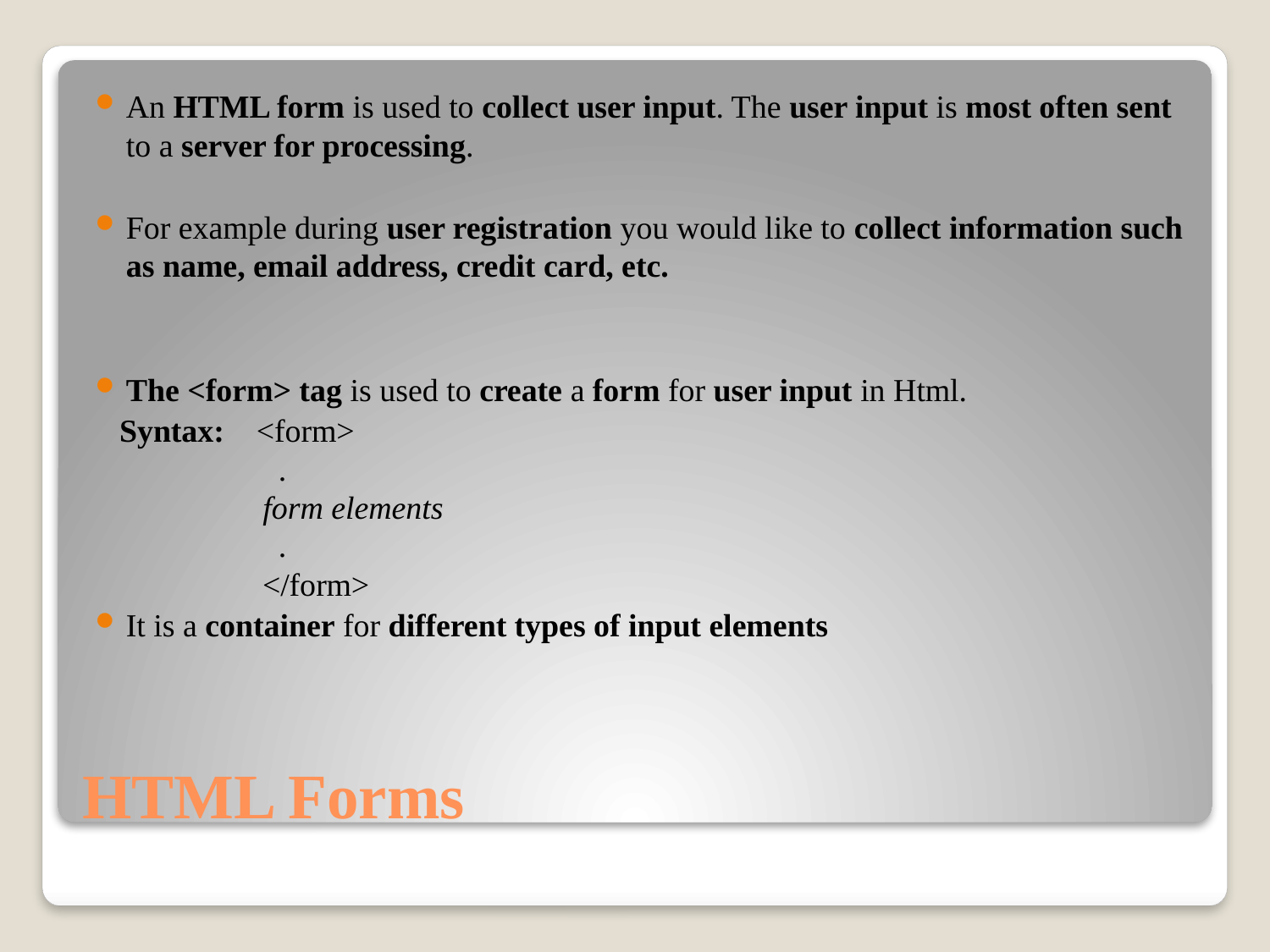

An HTML form is used to collect user input. The user input is most often sent to a server for processing.

For example during user registration you would like to collect information such as name, email address, credit card, etc.

The <form> tag is used to create a form for user input in Html.
   Syntax:    <form>
                   .
                 form elements
                   .
                 </form>
It is a container for different types of input elements

# HTML Forms